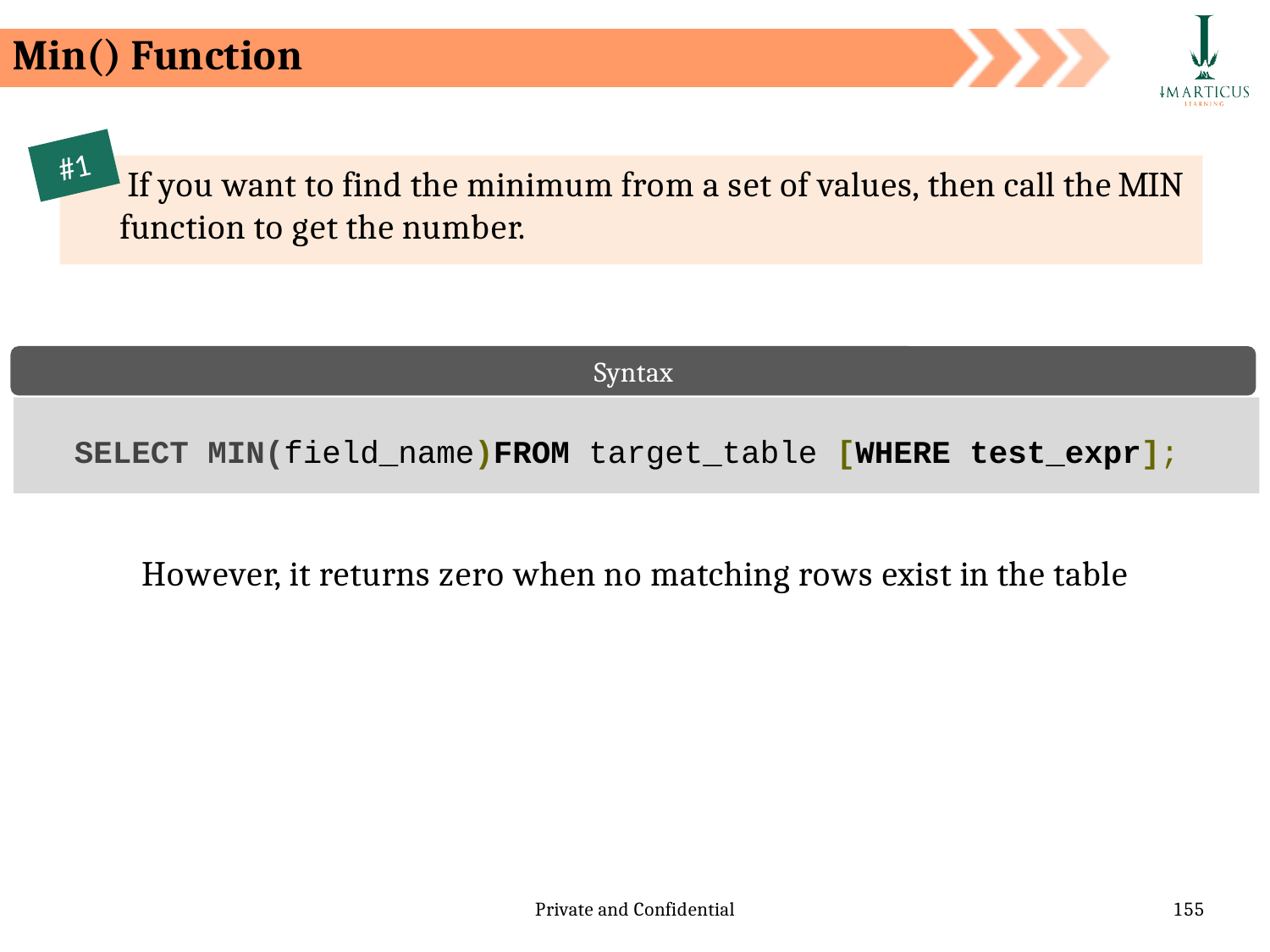

Min() Function

#1
 If you want to find the minimum from a set of values, then call the MIN function to get the number.

Syntax
SELECT MIN(field_name)FROM target_table [WHERE test_expr];
However, it returns zero when no matching rows exist in the table